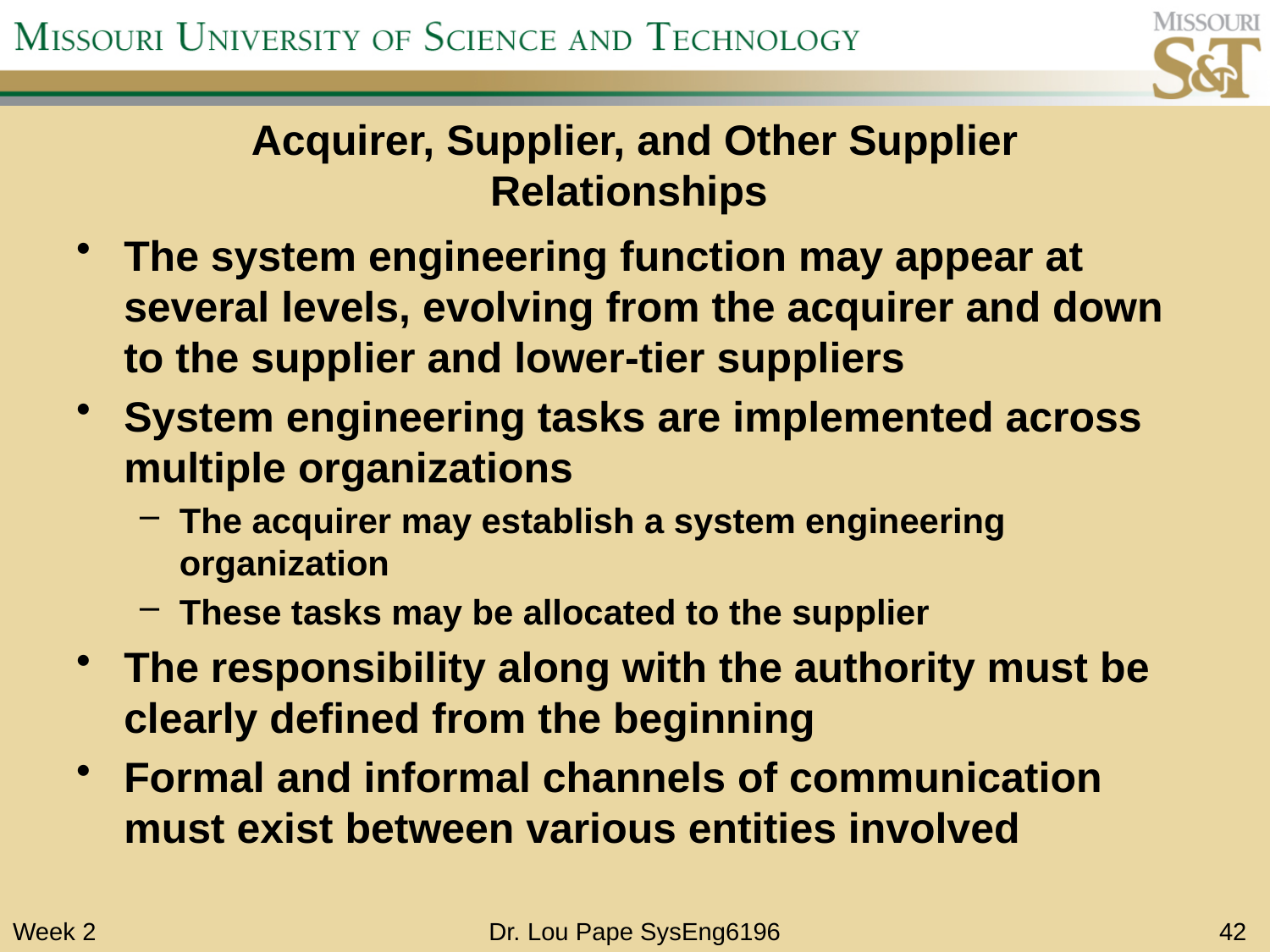

# Acquirer, Supplier, and Other Supplier Relationships
The system engineering function may appear at several levels, evolving from the acquirer and down to the supplier and lower-tier suppliers
System engineering tasks are implemented across multiple organizations
The acquirer may establish a system engineering organization
These tasks may be allocated to the supplier
The responsibility along with the authority must be clearly defined from the beginning
Formal and informal channels of communication must exist between various entities involved
Week 2
Dr. Lou Pape SysEng6196
42